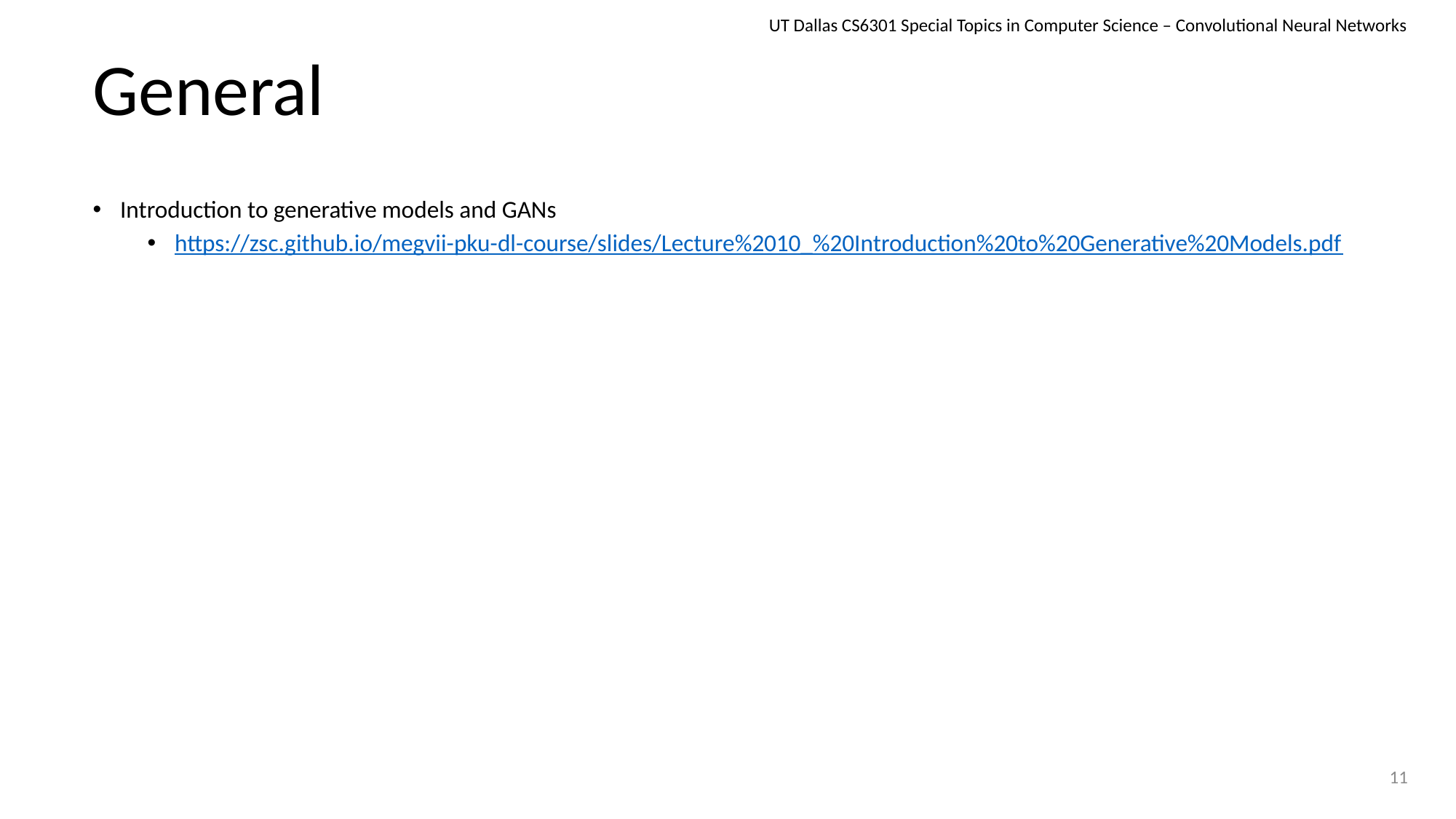

UT Dallas CS6301 Special Topics in Computer Science – Convolutional Neural Networks
# General
Introduction to generative models and GANs
https://zsc.github.io/megvii-pku-dl-course/slides/Lecture%2010_%20Introduction%20to%20Generative%20Models.pdf

11